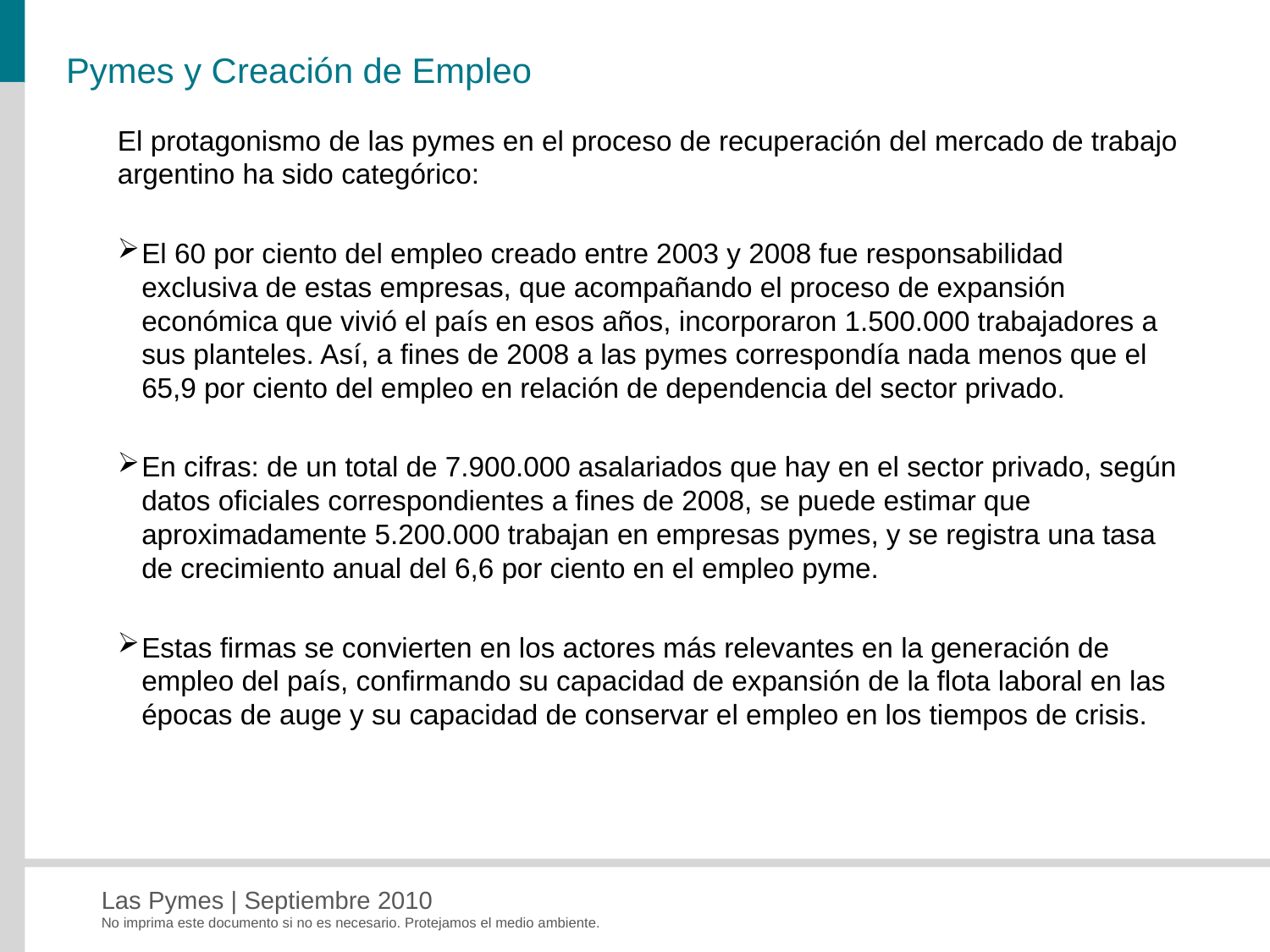

# Pymes y Creación de Empleo
El protagonismo de las pymes en el proceso de recuperación del mercado de trabajo argentino ha sido categórico:

El 60 por ciento del empleo creado entre 2003 y 2008 fue responsabilidad exclusiva de estas empresas, que acompañando el proceso de expansión económica que vivió el país en esos años, incorporaron 1.500.000 trabajadores a sus planteles. Así, a fines de 2008 a las pymes correspondía nada menos que el 65,9 por ciento del empleo en relación de dependencia del sector privado.

En cifras: de un total de 7.900.000 asalariados que hay en el sector privado, según datos oficiales correspondientes a fines de 2008, se puede estimar que aproximadamente 5.200.000 trabajan en empresas pymes, y se registra una tasa de crecimiento anual del 6,6 por ciento en el empleo pyme.

Estas firmas se convierten en los actores más relevantes en la generación de empleo del país, confirmando su capacidad de expansión de la flota laboral en las épocas de auge y su capacidad de conservar el empleo en los tiempos de crisis.